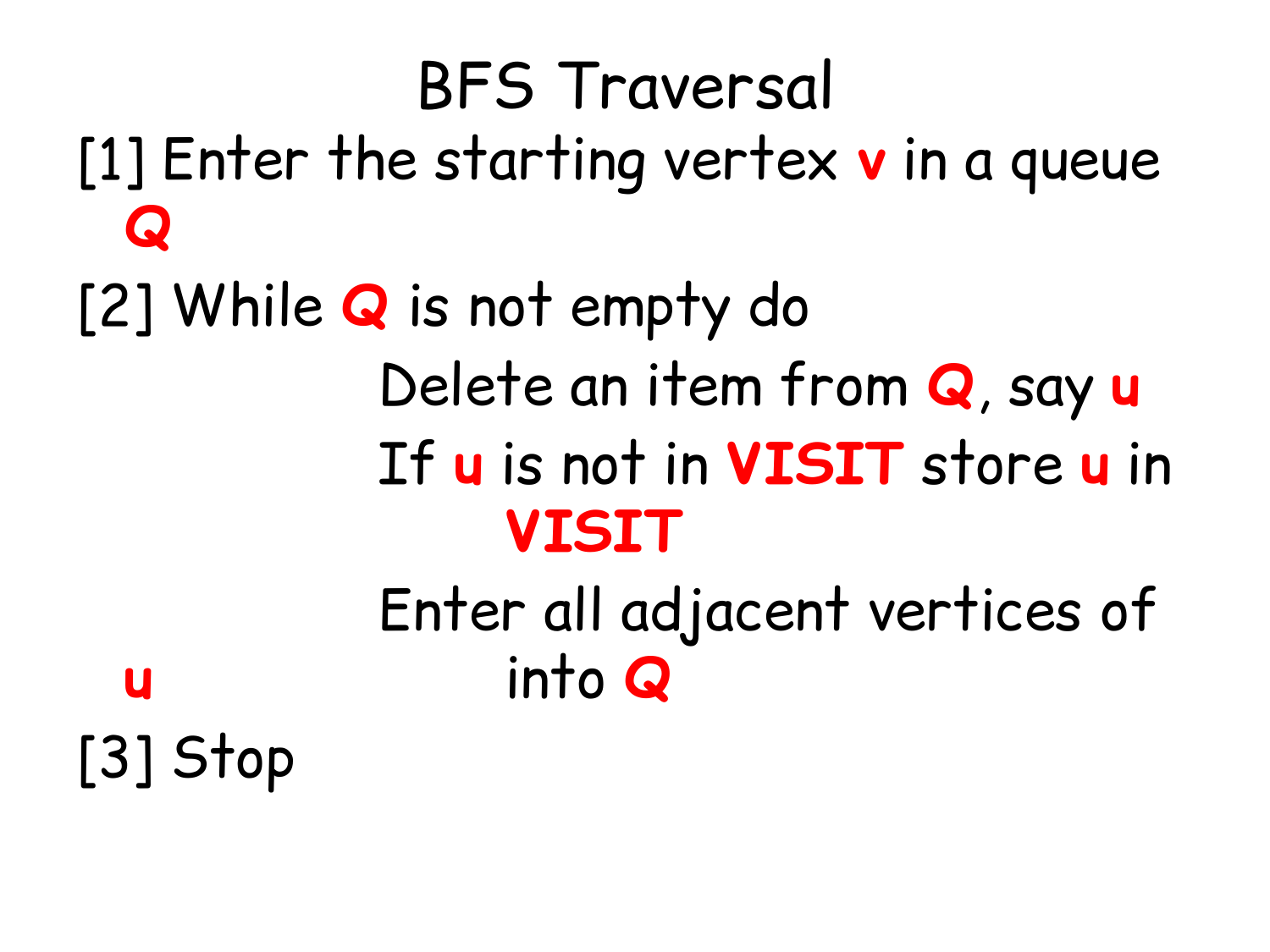

# BFS Traversal
[1] Enter the starting vertex v in a queue Q
[2] While Q is not empty do
			Delete an item from Q, say u
			If u is not in VISIT store u in 			VISIT
			Enter all adjacent vertices of u 			into Q
[3] Stop